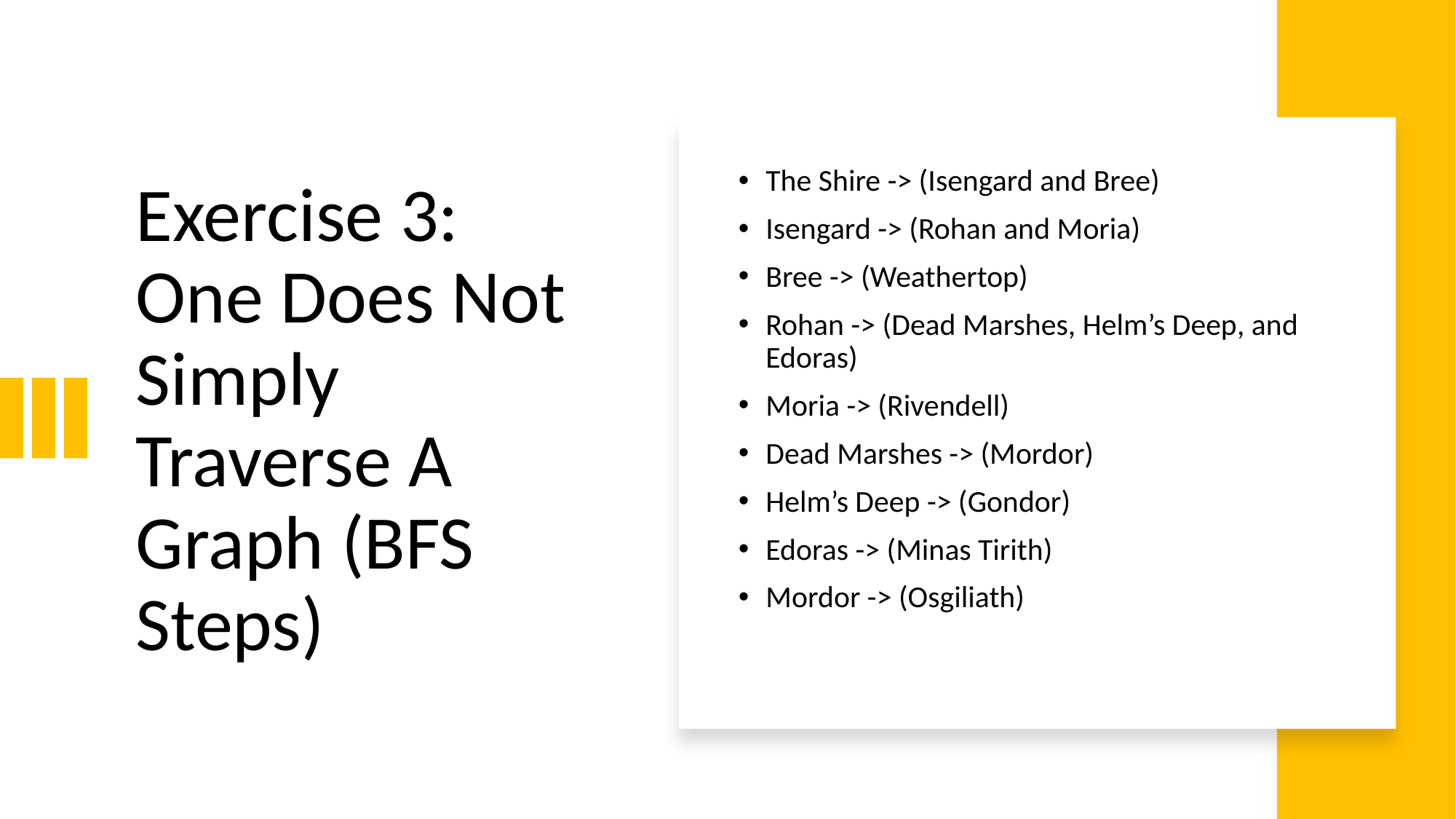

# Exercise 3: One Does Not Simply Traverse A Graph (BFS Steps)
The Shire -> (Isengard and Bree)
Isengard -> (Rohan and Moria)
Bree -> (Weathertop)
Rohan -> (Dead Marshes, Helm’s Deep, and Edoras)
Moria -> (Rivendell)
Dead Marshes -> (Mordor)
Helm’s Deep -> (Gondor)
Edoras -> (Minas Tirith)
Mordor -> (Osgiliath)